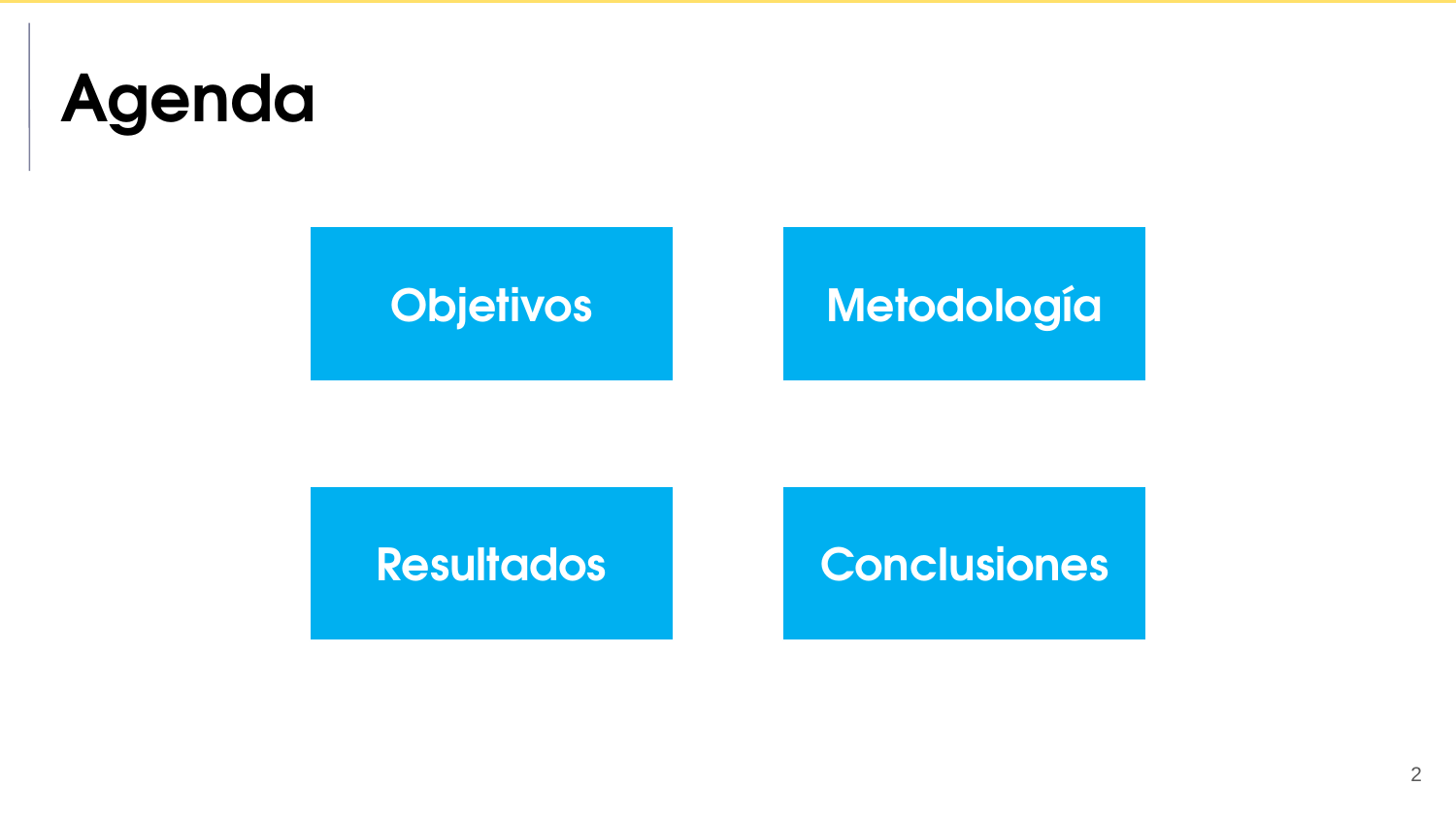

Agenda

Objetivos

Metodología

Conclusiones

Resultados

Resultados

Conclusiones

2